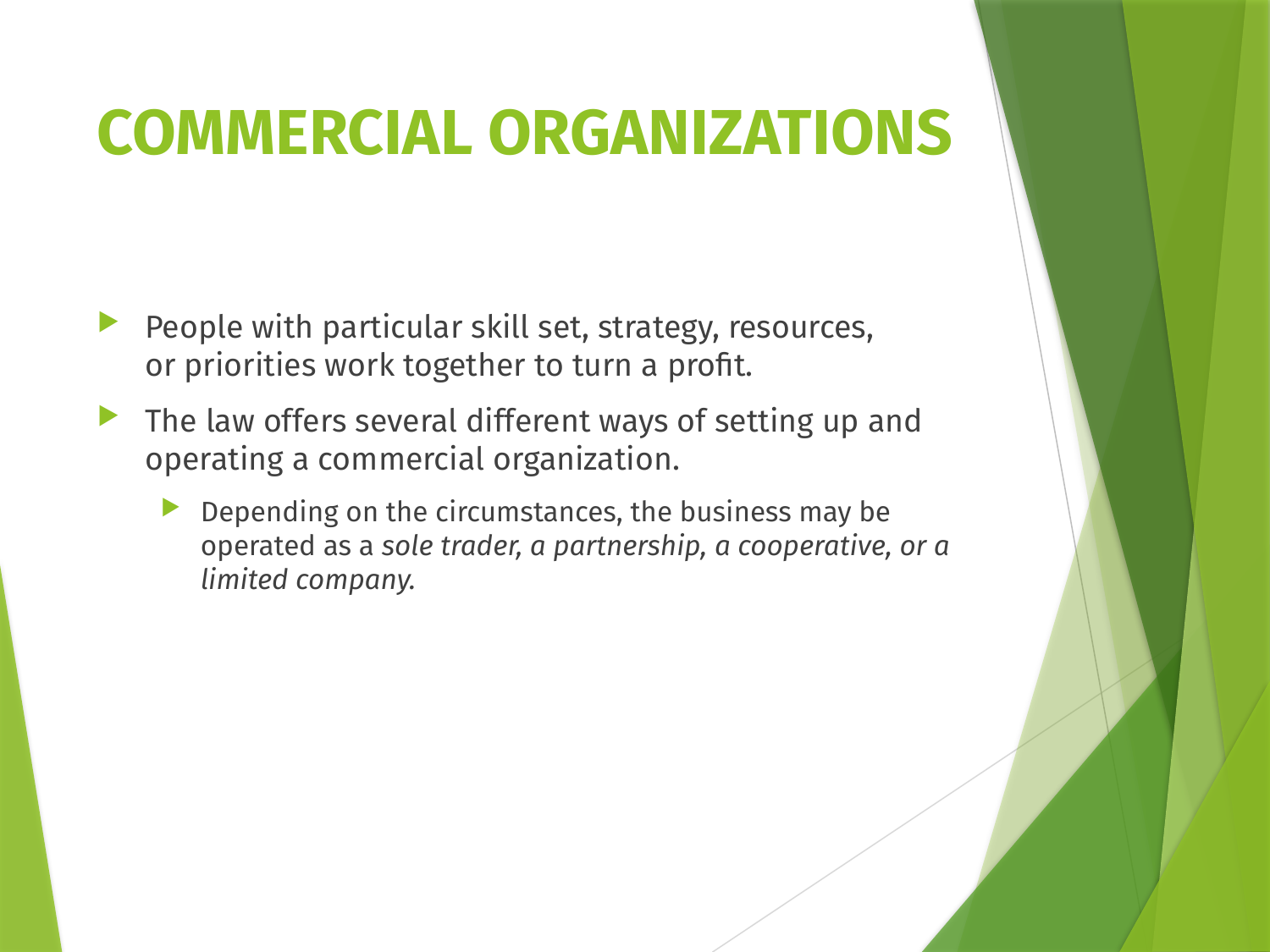

# COMMERCIAL ORGANIZATIONS
People with particular skill set, strategy, resources, or priorities work together to turn a profit.
The law offers several different ways of setting up and operating a commercial organization.
Depending on the circumstances, the business may be operated as a sole trader, a partnership, a cooperative, or a limited company.